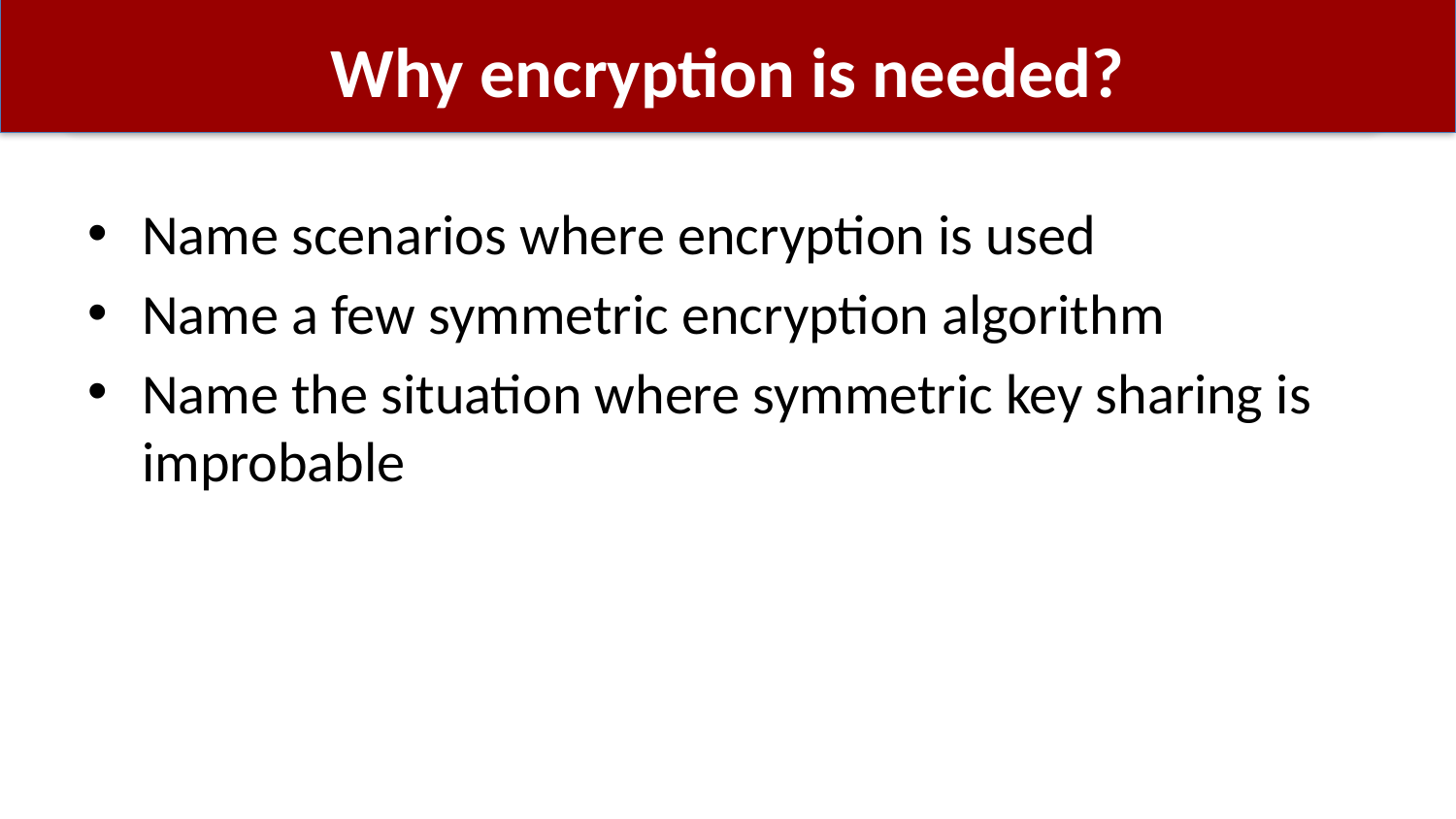

# Why encryption is needed?
Name scenarios where encryption is used
Name a few symmetric encryption algorithm
Name the situation where symmetric key sharing is improbable